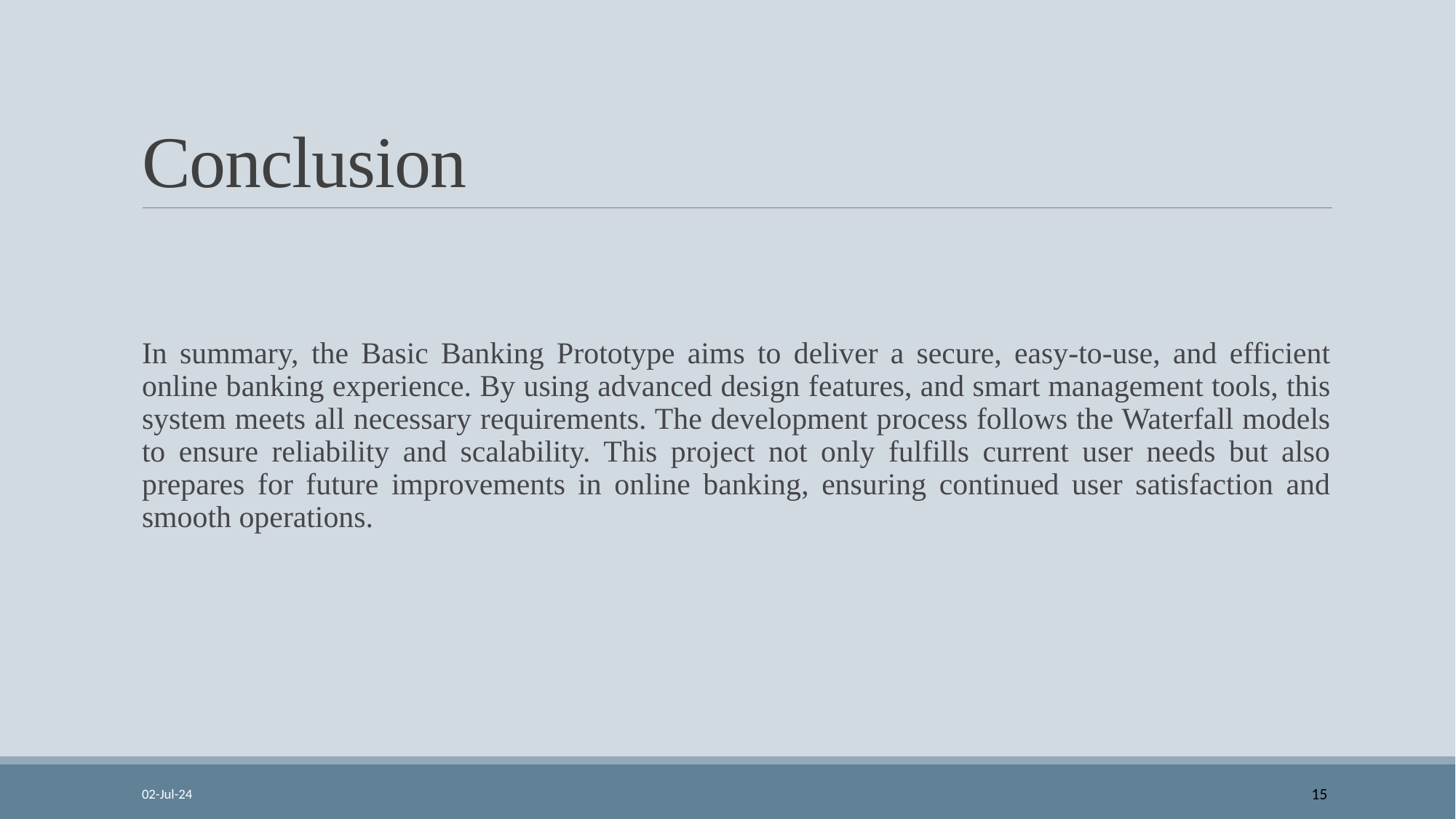

# Conclusion

In summary, the Basic Banking Prototype aims to deliver a secure, easy-to-use, and efficient online banking experience. By using advanced design features, and smart management tools, this system meets all necessary requirements. The development process follows the Waterfall models to ensure reliability and scalability. This project not only fulfills current user needs but also prepares for future improvements in online banking, ensuring continued user satisfaction and smooth operations.

02-Jul-24
15